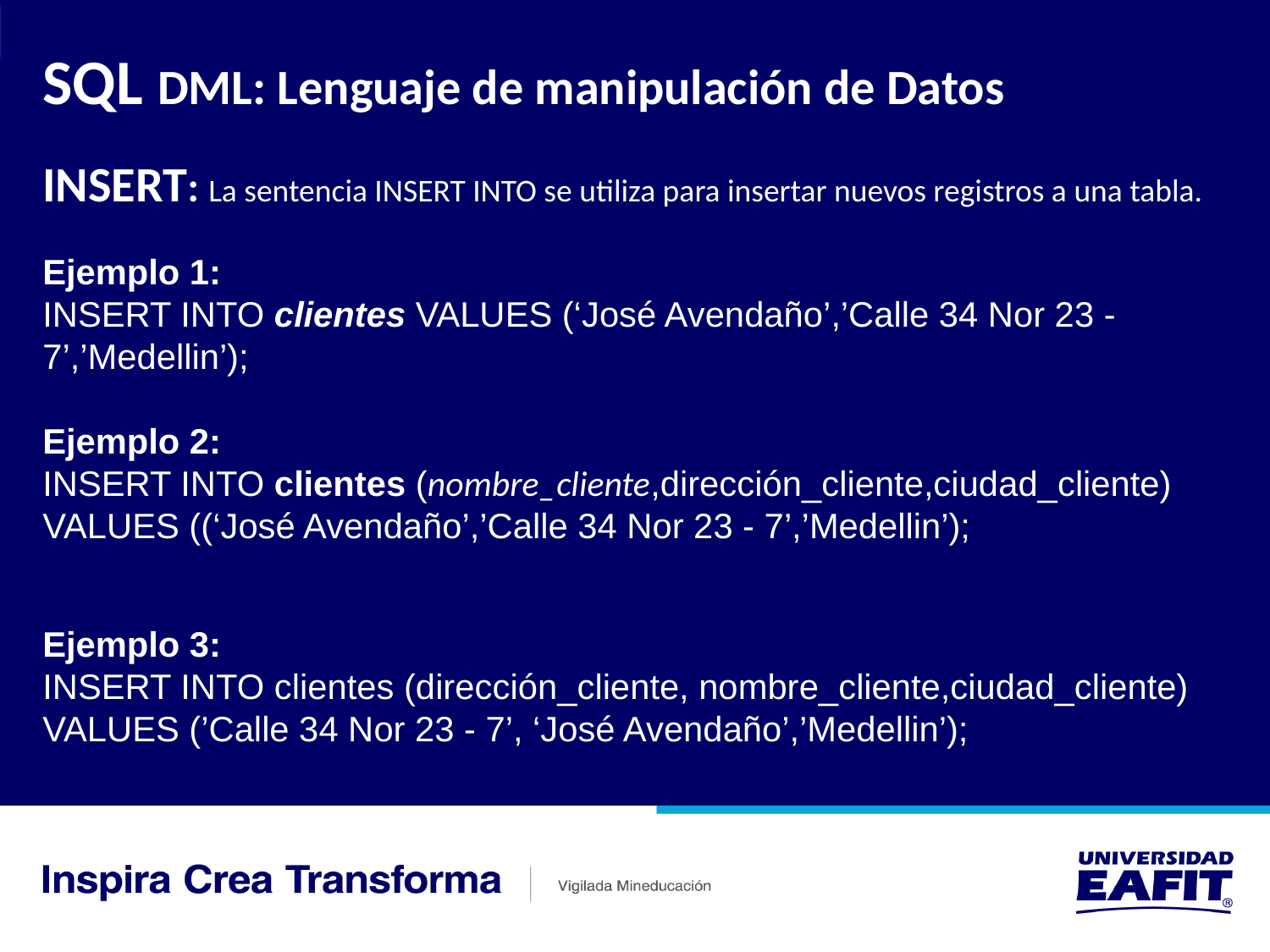

SQL DML: Lenguaje de manipulación de Datos
INSERT: La sentencia INSERT INTO se utiliza para insertar nuevos registros a una tabla.

Ejemplo 1:
INSERT INTO clientes VALUES (‘José Avendaño’,’Calle 34 Nor 23 - 7’,’Medellin’);

Ejemplo 2:
INSERT INTO clientes (nombre_cliente,dirección_cliente,ciudad_cliente) VALUES ((‘José Avendaño’,’Calle 34 Nor 23 - 7’,’Medellin’);

Ejemplo 3:
INSERT INTO clientes (dirección_cliente, nombre_cliente,ciudad_cliente) VALUES (’Calle 34 Nor 23 - 7’, ‘José Avendaño’,’Medellin’);